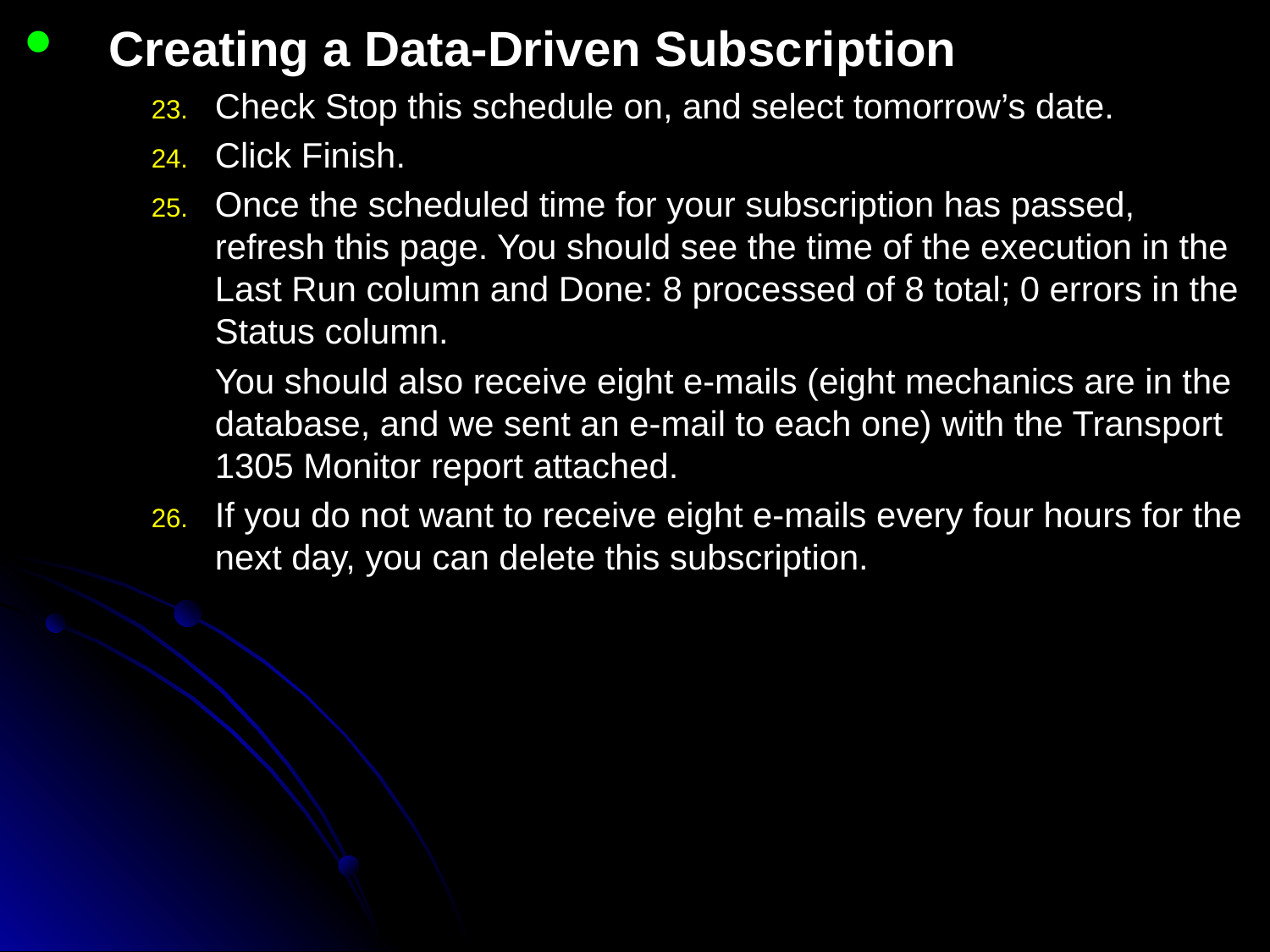

Creating a Data-Driven Subscription
Check Stop this schedule on, and select tomorrow’s date.
Click Finish.
Once the scheduled time for your subscription has passed, refresh this page. You should see the time of the execution in the Last Run column and Done: 8 processed of 8 total; 0 errors in the Status column.
	You should also receive eight e-mails (eight mechanics are in the database, and we sent an e-mail to each one) with the Transport 1305 Monitor report attached.
If you do not want to receive eight e-mails every four hours for the next day, you can delete this subscription.